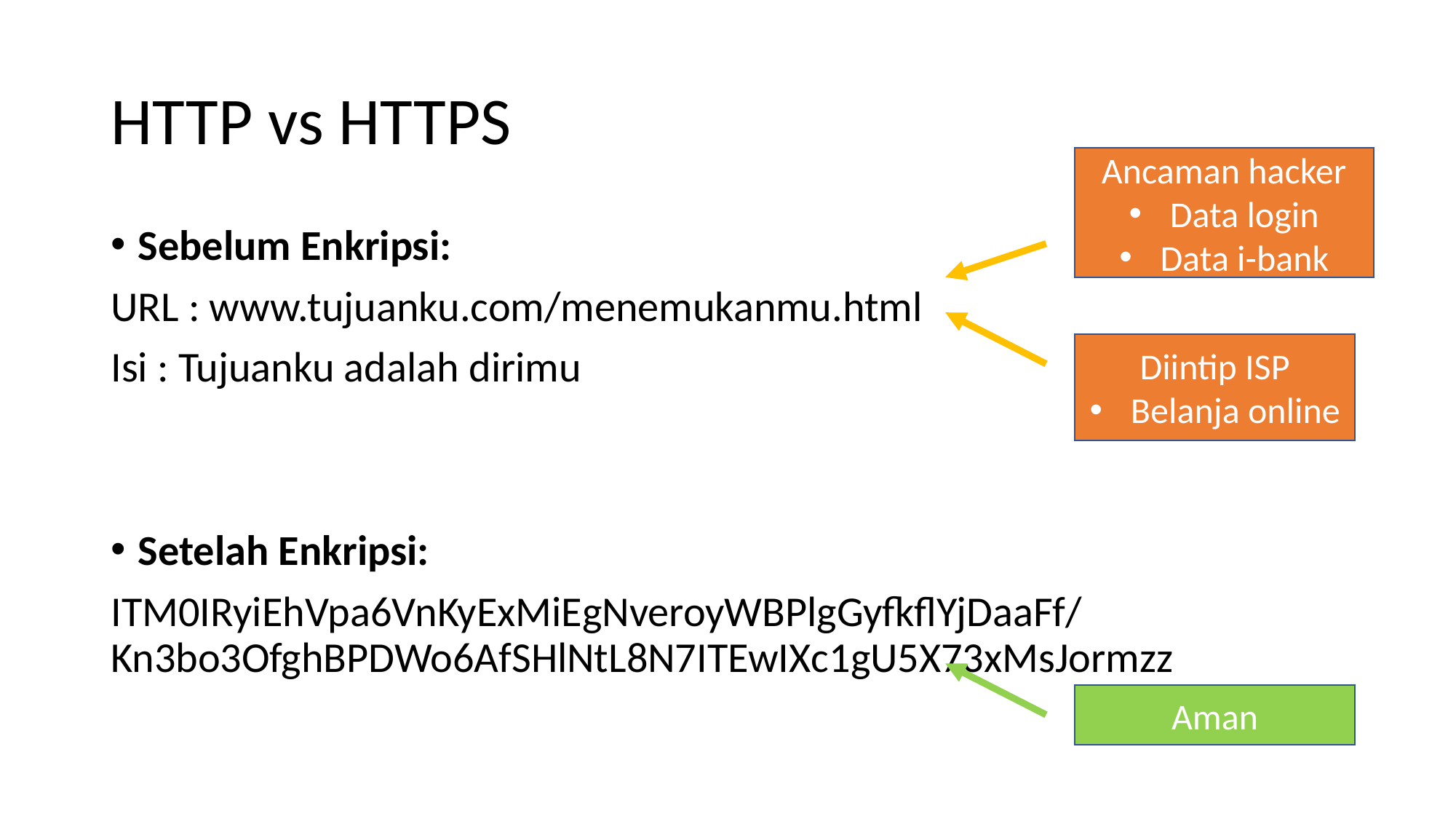

# HTTP vs HTTPS
Ancaman hacker
Data login
Data i-bank
Sebelum Enkripsi:
URL : www.tujuanku.com/menemukanmu.html
Isi : Tujuanku adalah dirimu

Setelah Enkripsi:
ITM0IRyiEhVpa6VnKyExMiEgNveroyWBPlgGyfkflYjDaaFf/Kn3bo3OfghBPDWo6AfSHlNtL8N7ITEwIXc1gU5X73xMsJormzz
Diintip ISP
Belanja online
Aman